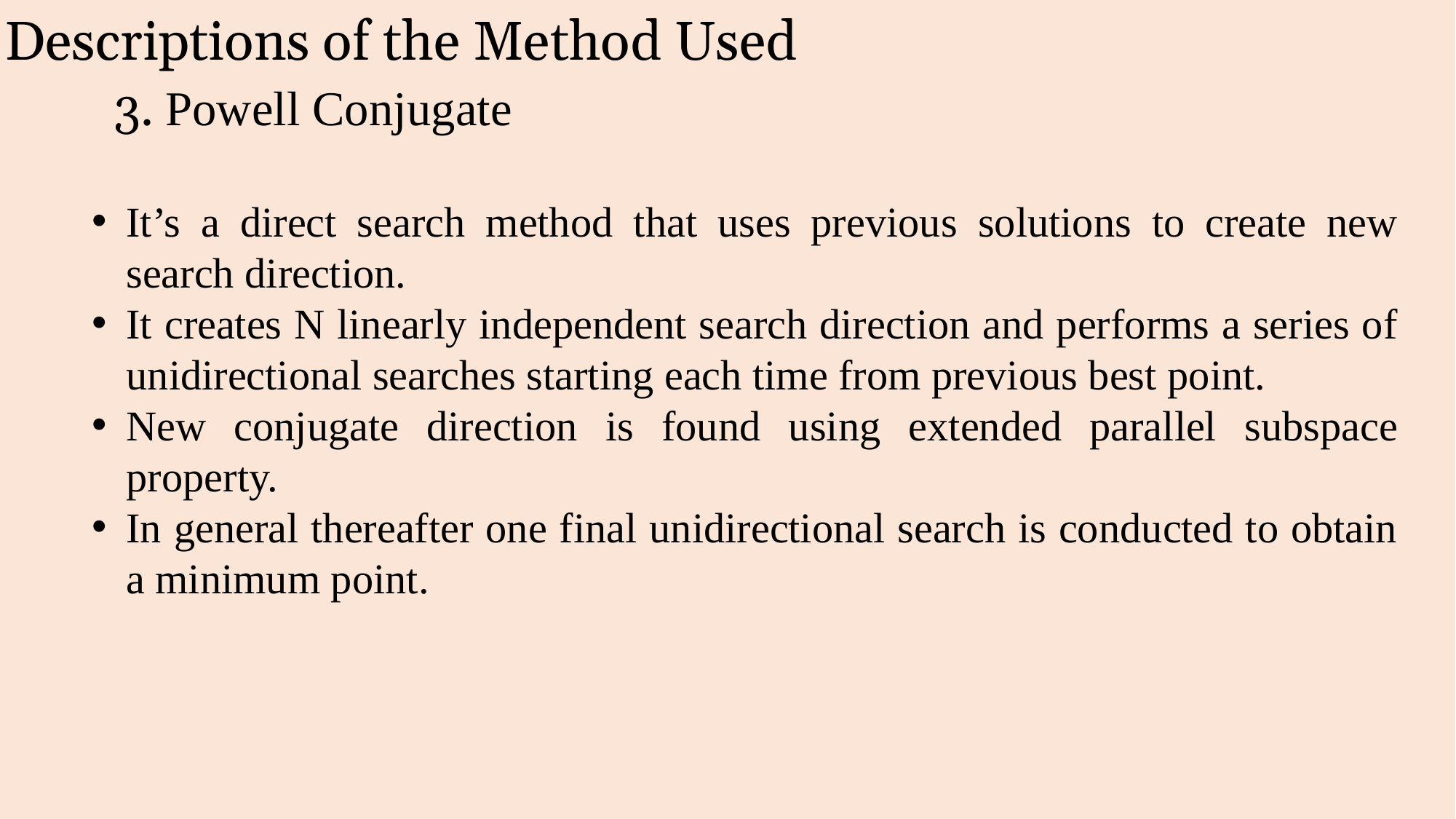

Descriptions of the Method Used
	3. Powell Conjugate
It’s a direct search method that uses previous solutions to create new search direction.
It creates N linearly independent search direction and performs a series of unidirectional searches starting each time from previous best point.
New conjugate direction is found using extended parallel subspace property.
In general thereafter one final unidirectional search is conducted to obtain a minimum point.